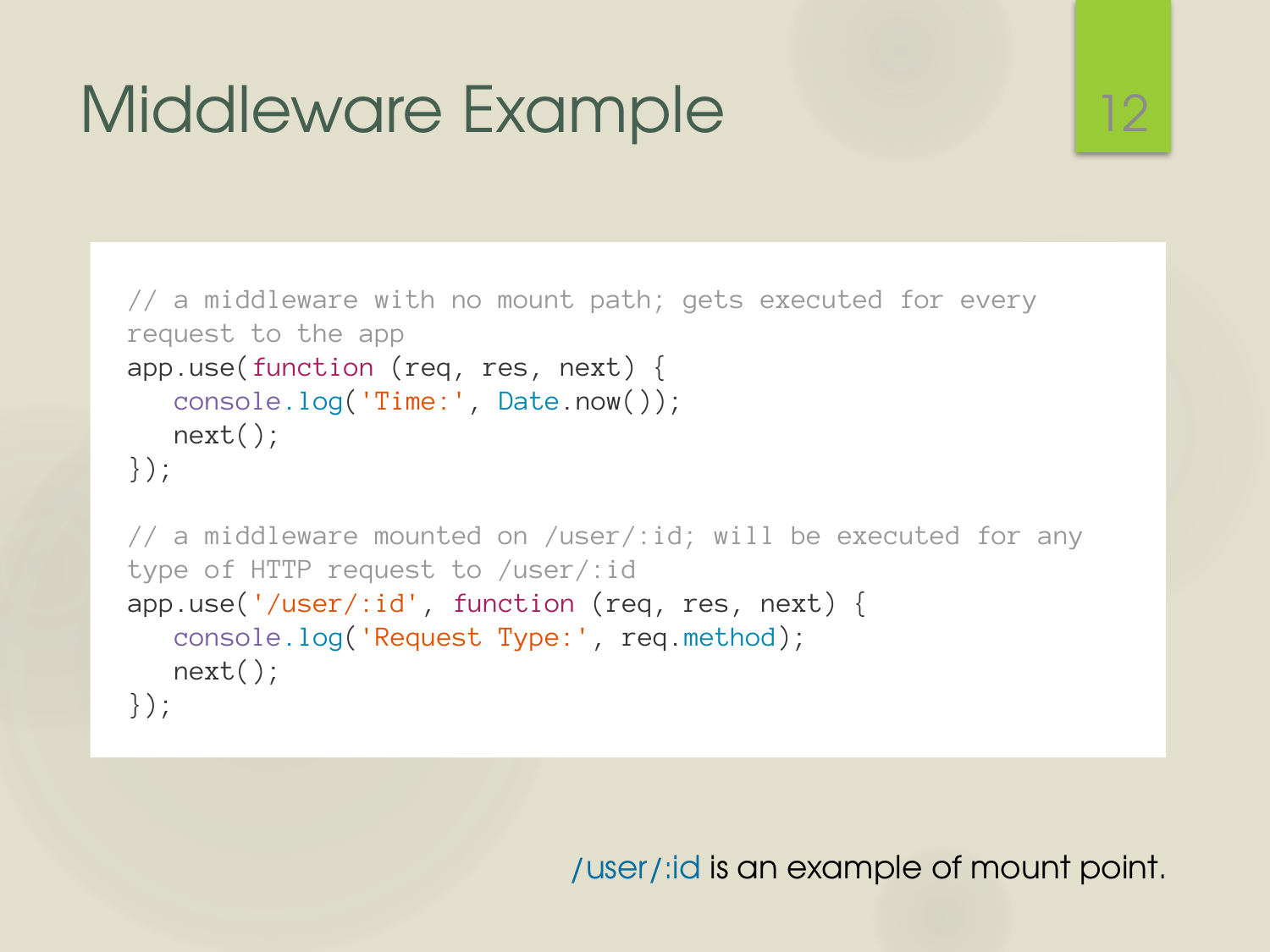

12
# Middleware Example
// a middleware with no mount path; gets executed for every request to the app
app.use(function (req, res, next) {
   console.log('Time:', Date.now());
   next();
});

// a middleware mounted on /user/:id; will be executed for any type of HTTP request to /user/:id
app.use('/user/:id', function (req, res, next) {
   console.log('Request Type:', req.method);
   next();
});
/user/:id is an example of mount point.